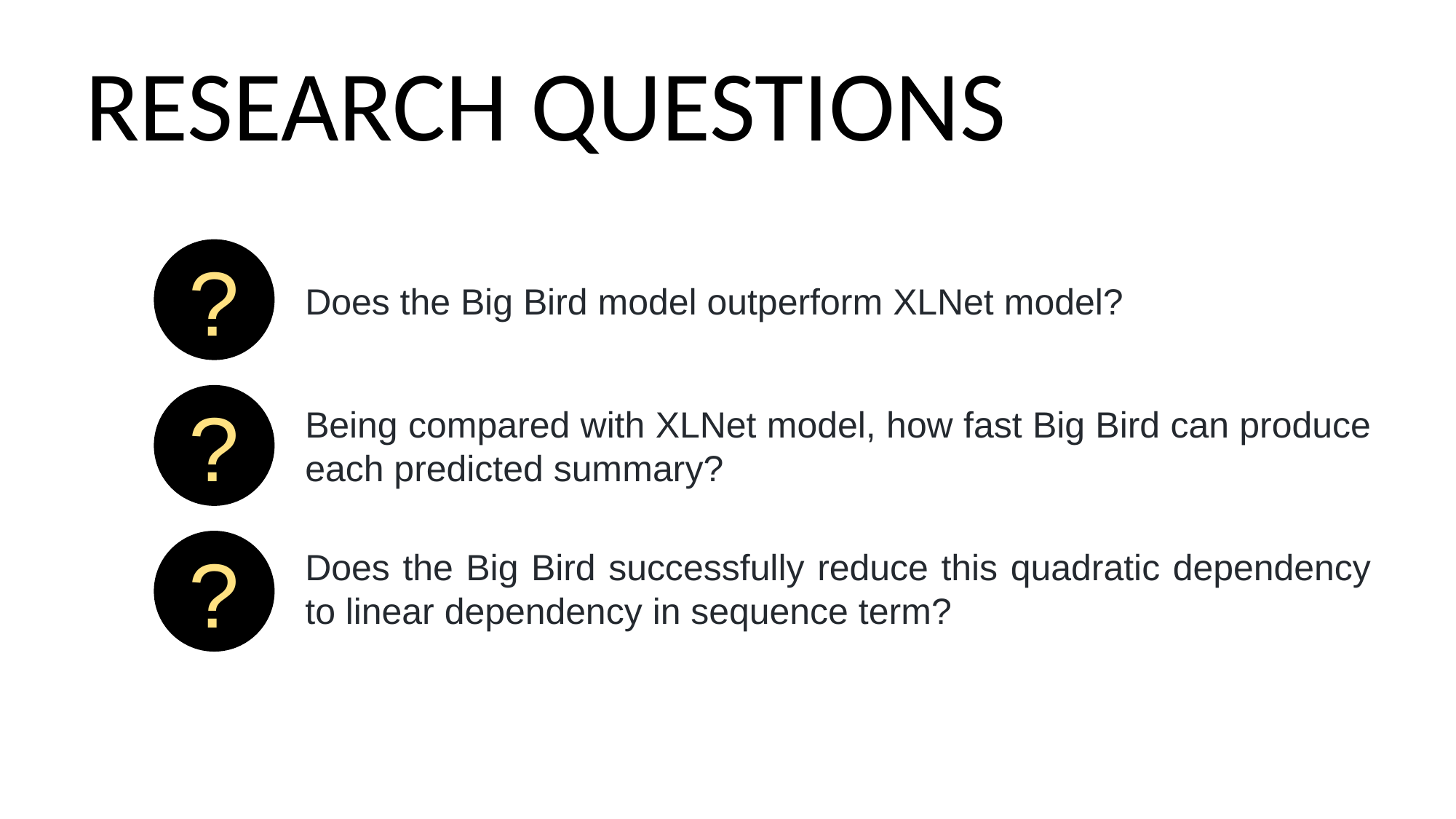

RESEARCH QUESTIONS
?
?
?
Does the Big Bird model outperform XLNet model?
Being compared with XLNet model, how fast Big Bird can produce each predicted summary?
Does the Big Bird successfully reduce this quadratic dependency to linear dependency in sequence term?